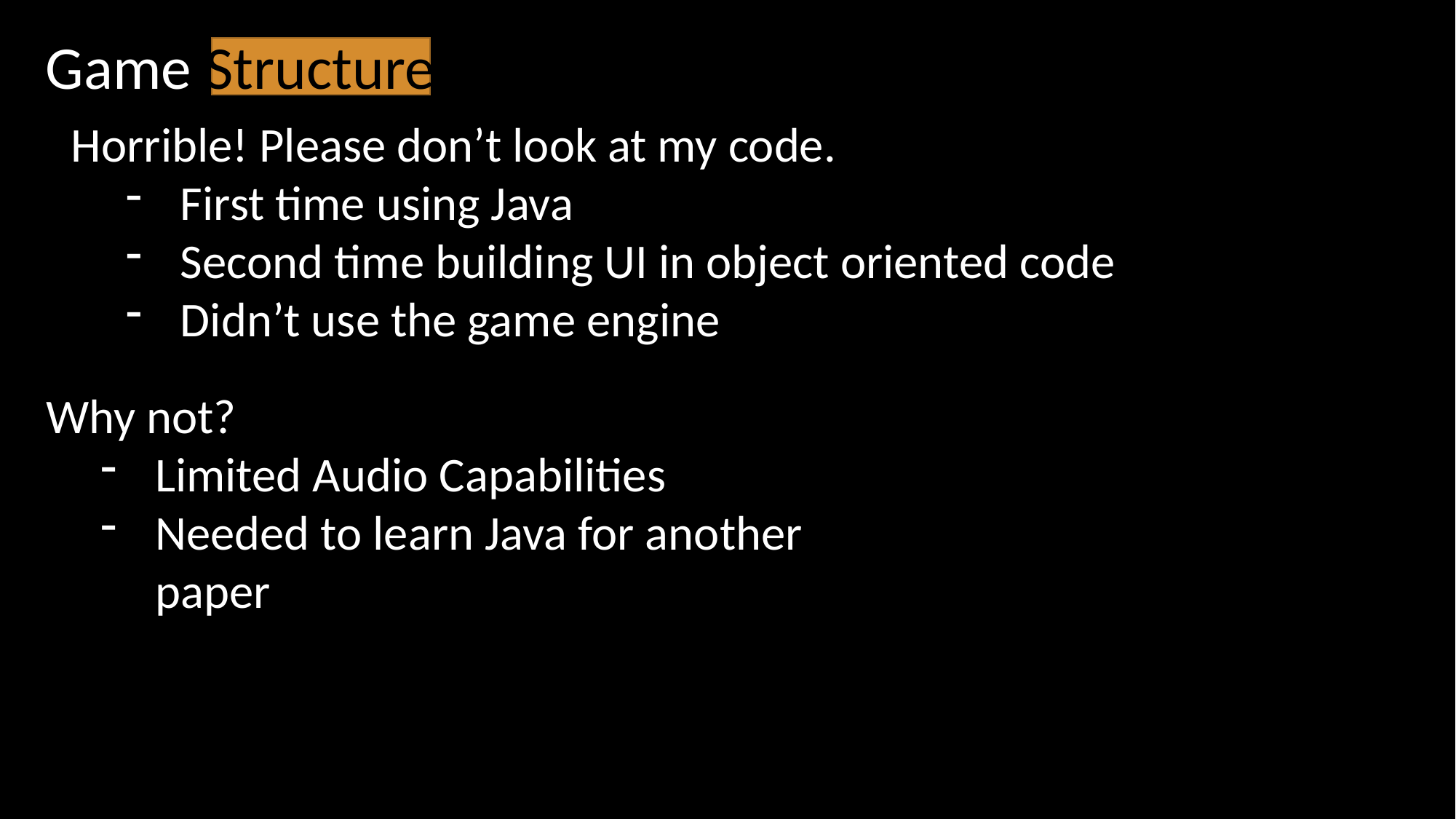

Game Structure

Horrible! Please don’t look at my code.
First time using Java
Second time building UI in object oriented code
Didn’t use the game engine
Why not?
Limited Audio Capabilities
Needed to learn Java for another paper